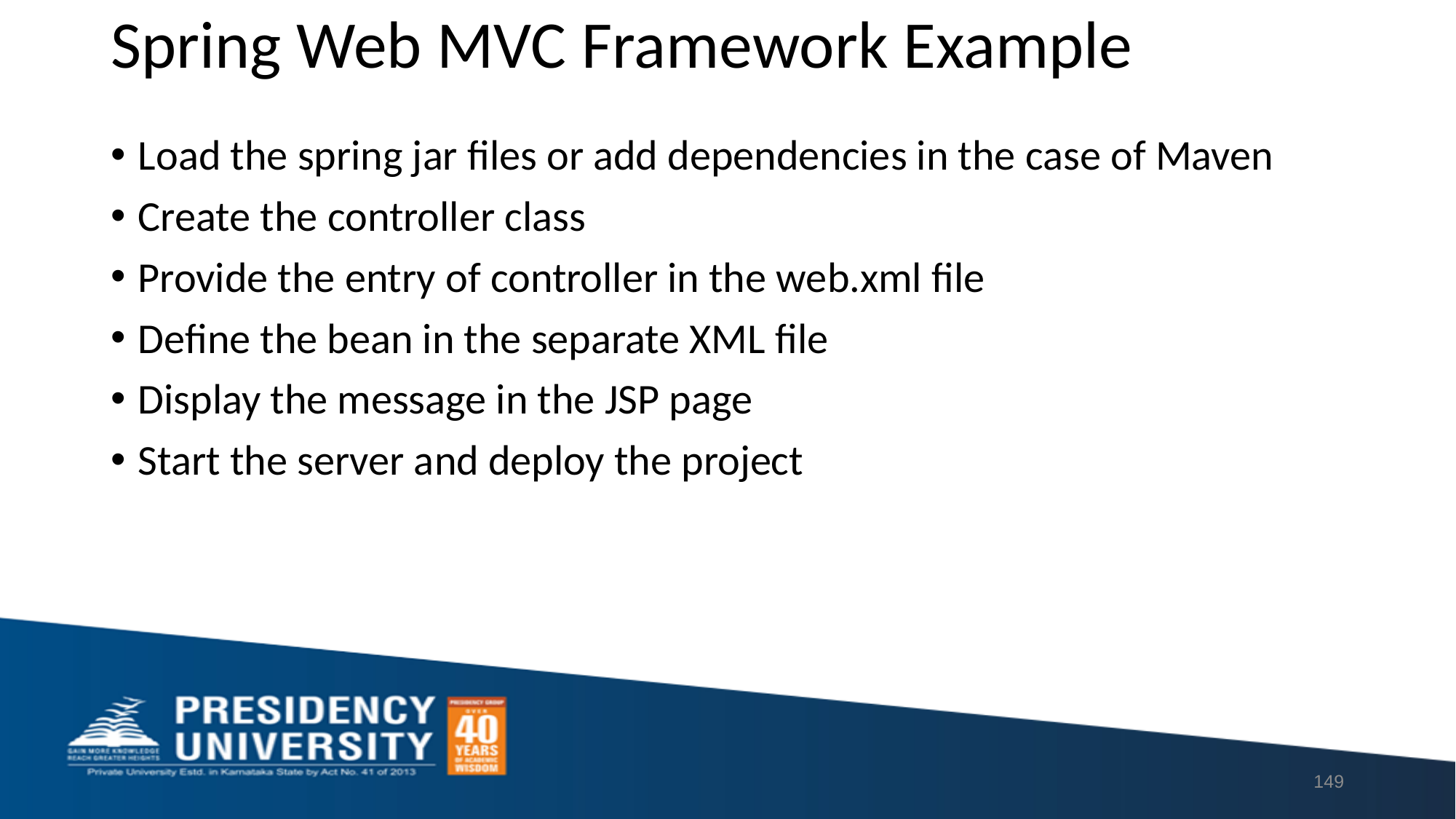

# Spring Web MVC Framework Example
Load the spring jar files or add dependencies in the case of Maven
Create the controller class
Provide the entry of controller in the web.xml file
Define the bean in the separate XML file
Display the message in the JSP page
Start the server and deploy the project

149